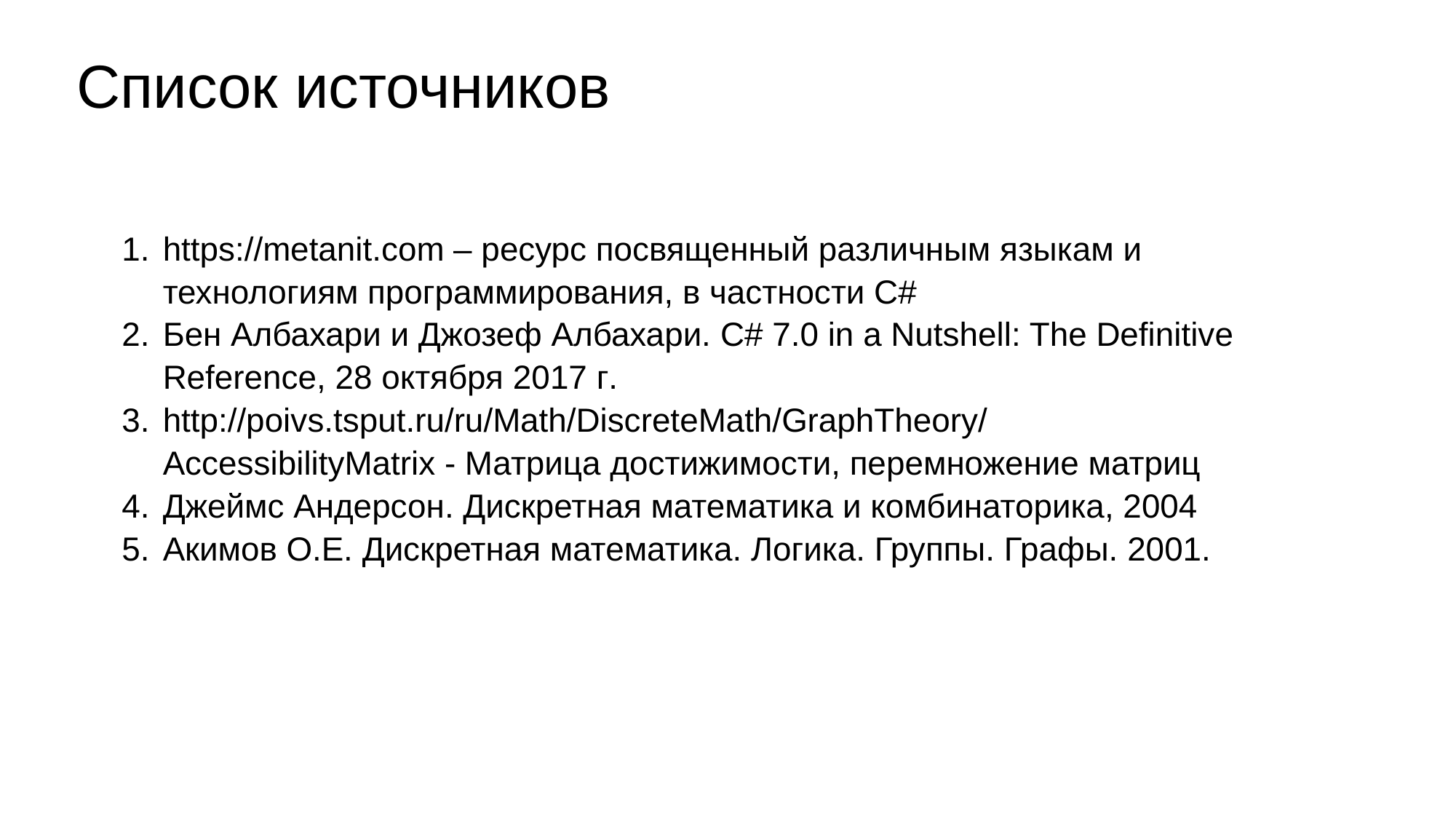

Список источников
https://metanit.com – ресурс посвященный различным языкам и технологиям программирования, в частности C#
Бен Албахари и Джозеф Албахари. C# 7.0 in a Nutshell: The Definitive Reference, 28 октября 2017 г.
http://poivs.tsput.ru/ru/Math/DiscreteMath/GraphTheory/AccessibilityMatrix - Матрица достижимости, перемножение матриц
Джеймс Андерсон. Дискретная математика и комбинаторика, 2004
Акимов О.Е. Дискретная математика. Логика. Группы. Графы. 2001.